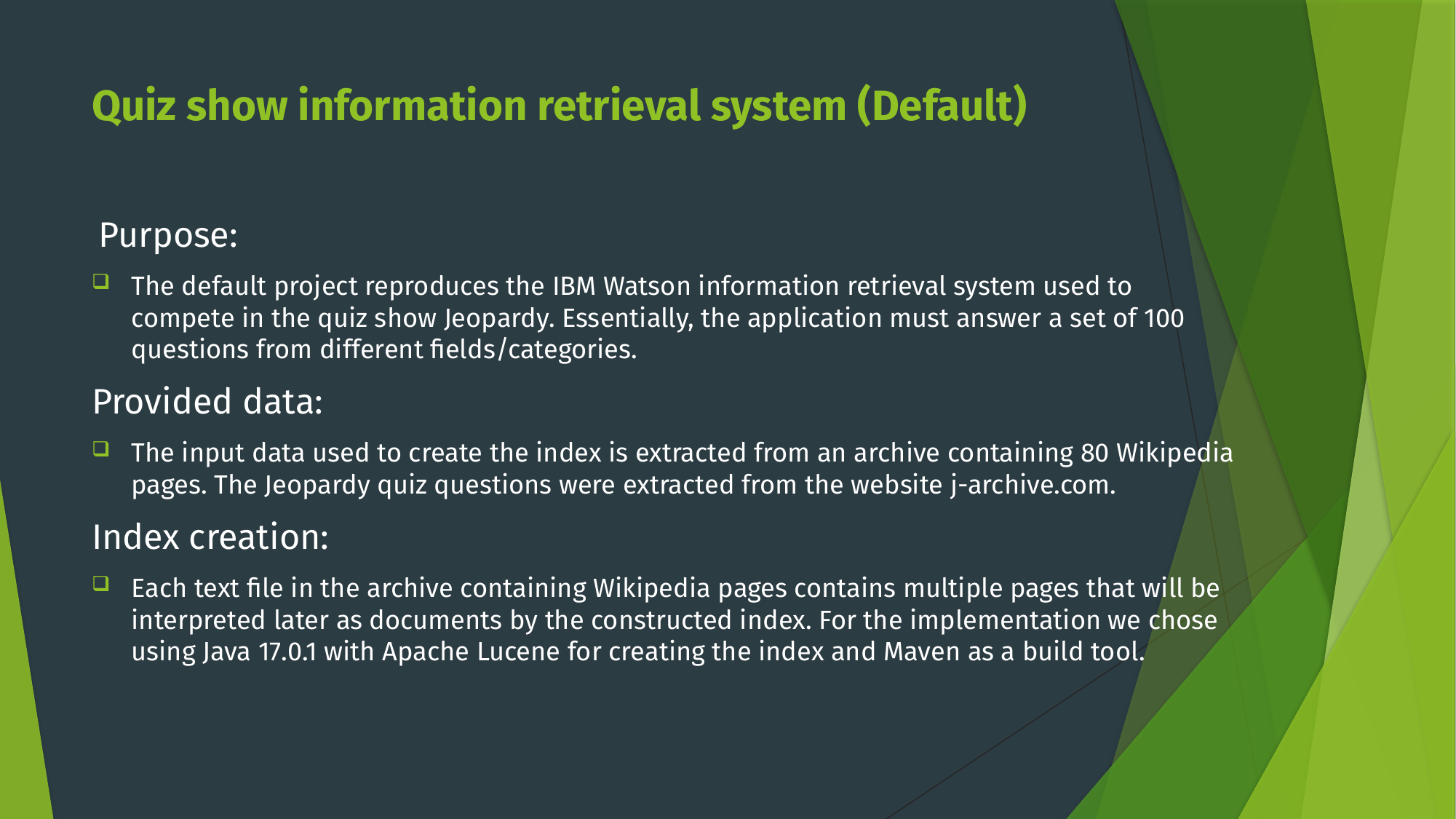

# Quiz show information retrieval system (Default)
 Purpose:
The default project reproduces the IBM Watson information retrieval system used to compete in the quiz show Jeopardy. Essentially, the application must answer a set of 100 questions from different fields/categories.
Provided data:
The input data used to create the index is extracted from an archive containing 80 Wikipedia pages. The Jeopardy quiz questions were extracted from the website j-archive.com.
Index creation:
Each text file in the archive containing Wikipedia pages contains multiple pages that will be interpreted later as documents by the constructed index. For the implementation we chose using Java 17.0.1 with Apache Lucene for creating the index and Maven as a build tool.